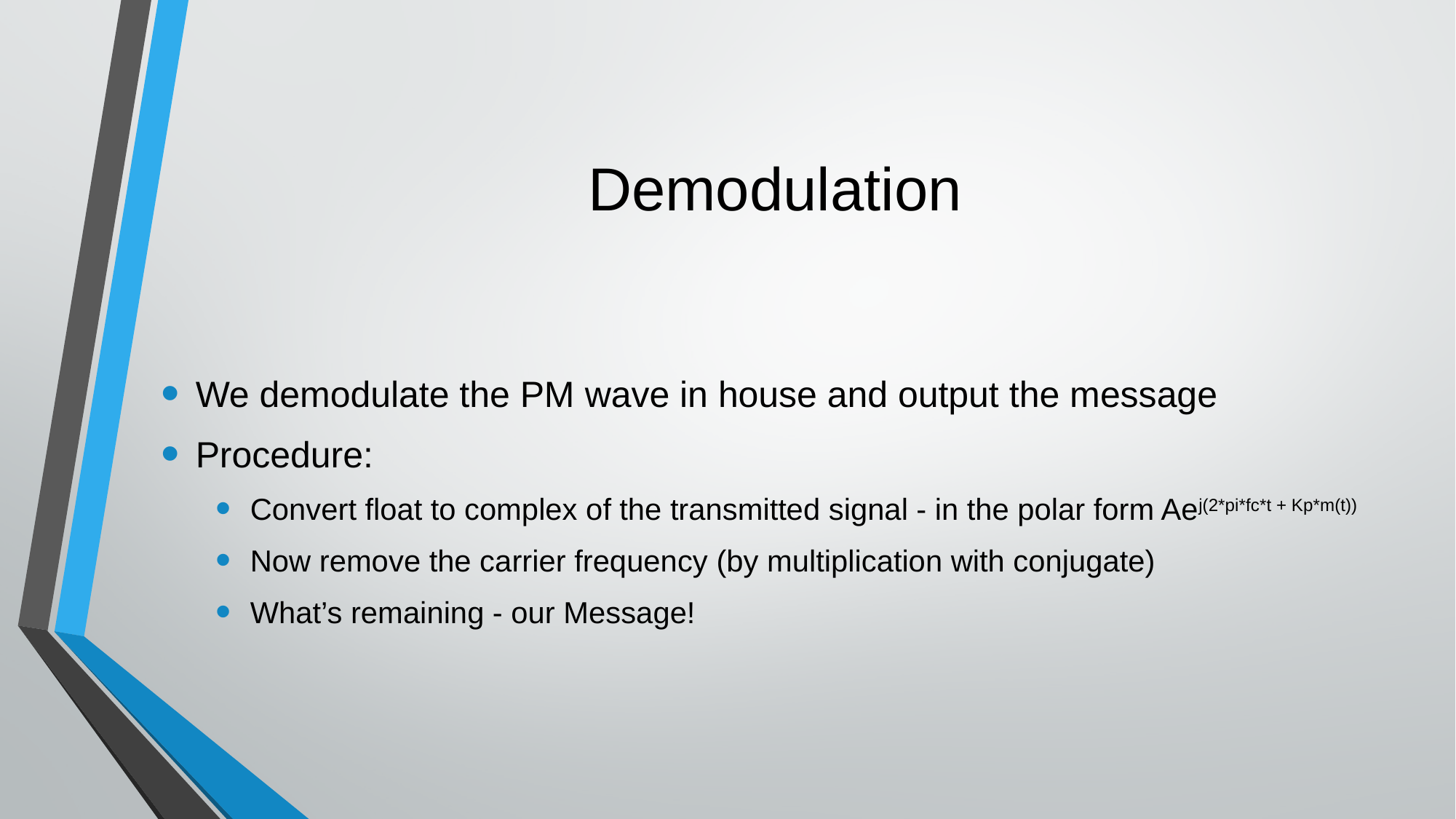

# Demodulation
We demodulate the PM wave in house and output the message
Procedure:
Convert float to complex of the transmitted signal - in the polar form Aej(2*pi*fc*t + Kp*m(t))
Now remove the carrier frequency (by multiplication with conjugate)
What’s remaining - our Message!